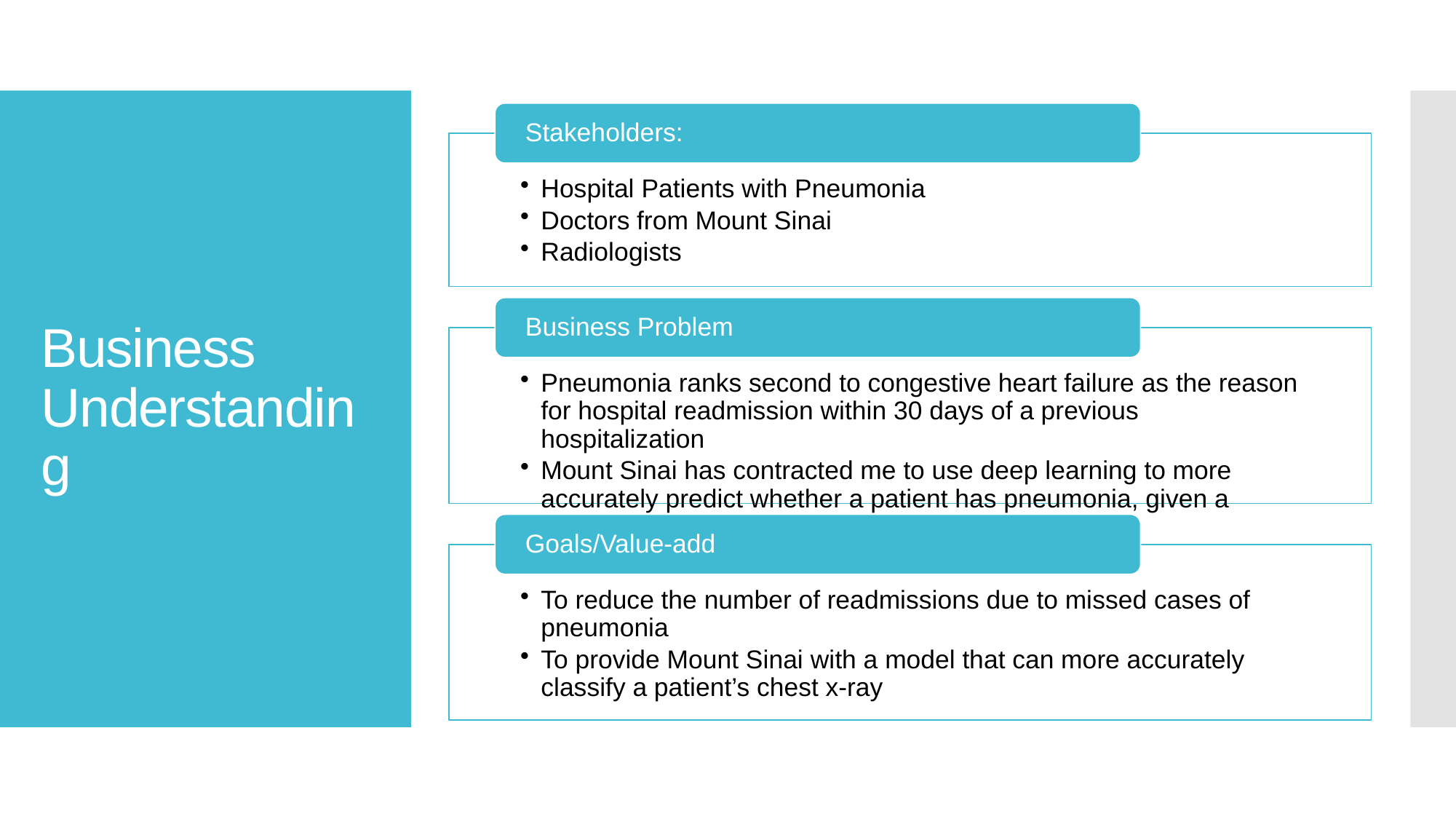

Hospital Patients with Pneumonia
Doctors from Mount Sinai
Radiologists
Stakeholders:
Pneumonia ranks second to congestive heart failure as the reason for hospital readmission within 30 days of a previous hospitalization
Mount Sinai has contracted me to use deep learning to more accurately predict whether a patient has pneumonia, given a patient’s chest x-ray
Business Problem
To reduce the number of readmissions due to missed cases of pneumonia
To provide Mount Sinai with a model that can more accurately classify a patient’s chest x-ray
Goals/Value-add
# Business Understanding